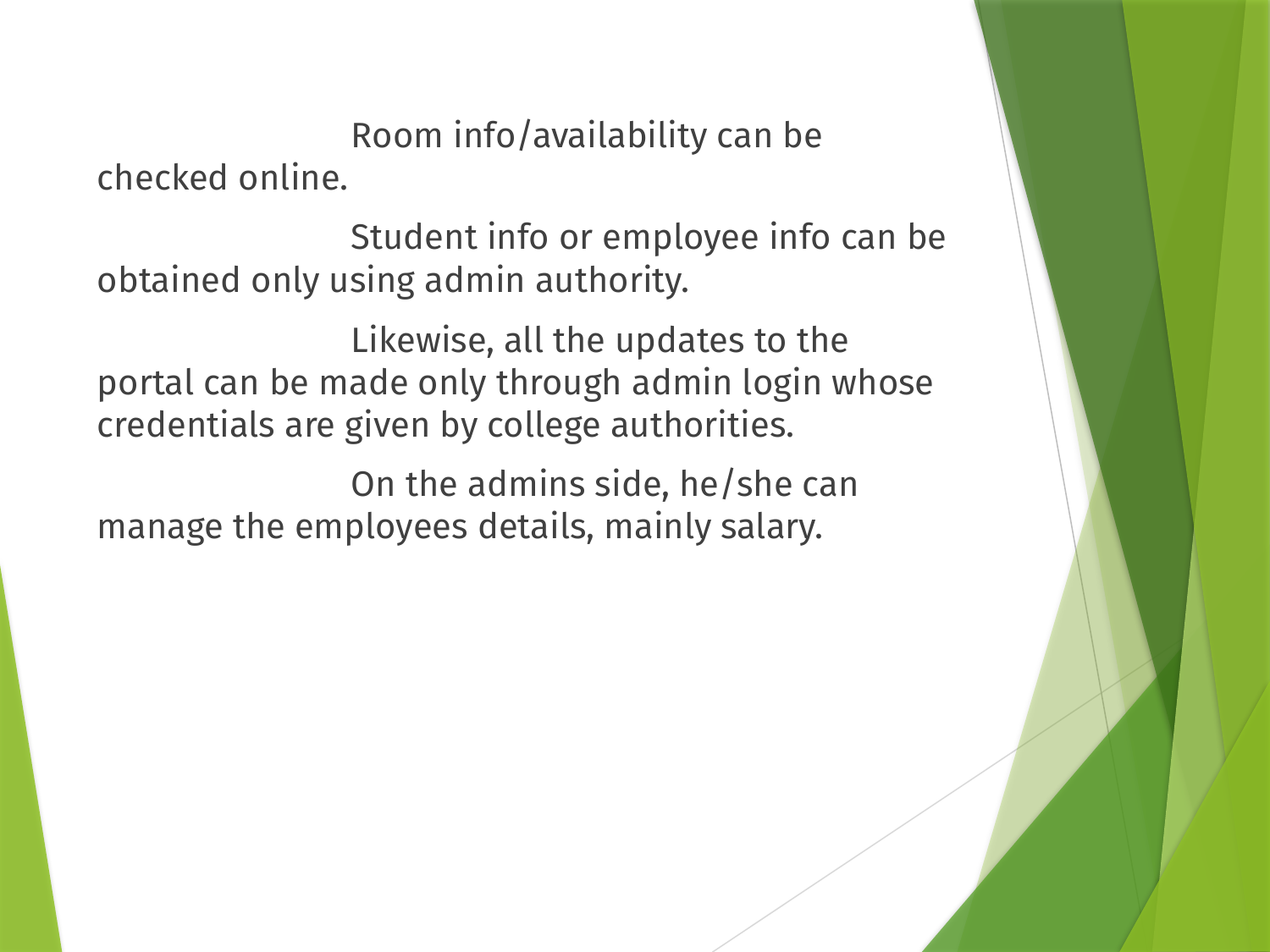

Room info/availability can be checked online.
		Student info or employee info can be obtained only using admin authority.
		Likewise, all the updates to the portal can be made only through admin login whose credentials are given by college authorities.
		On the admins side, he/she can manage the employees details, mainly salary.